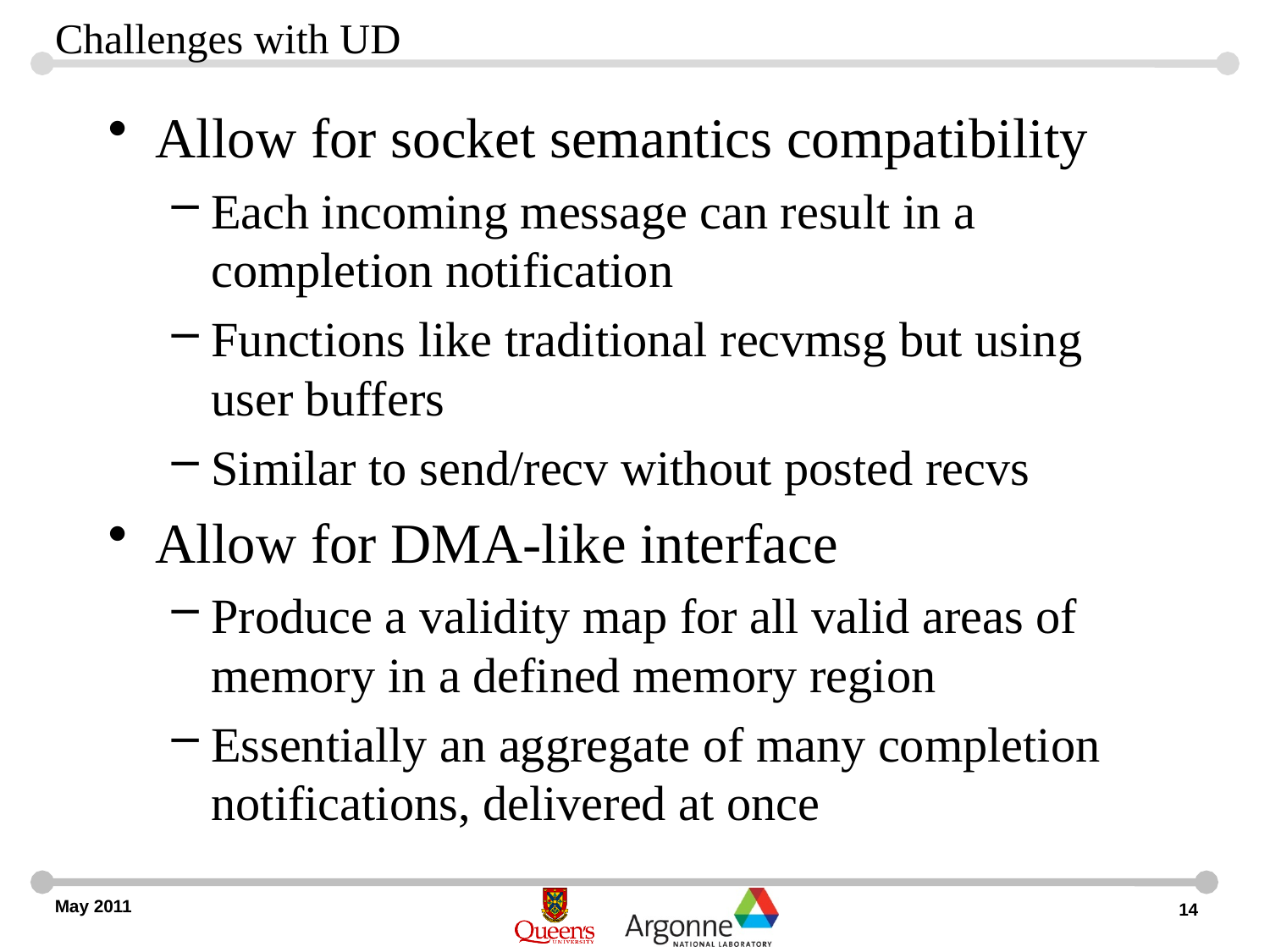

# Challenges with UD
Allow for socket semantics compatibility
Each incoming message can result in a completion notification
Functions like traditional recvmsg but using user buffers
Similar to send/recv without posted recvs
Allow for DMA-like interface
Produce a validity map for all valid areas of memory in a defined memory region
Essentially an aggregate of many completion notifications, delivered at once